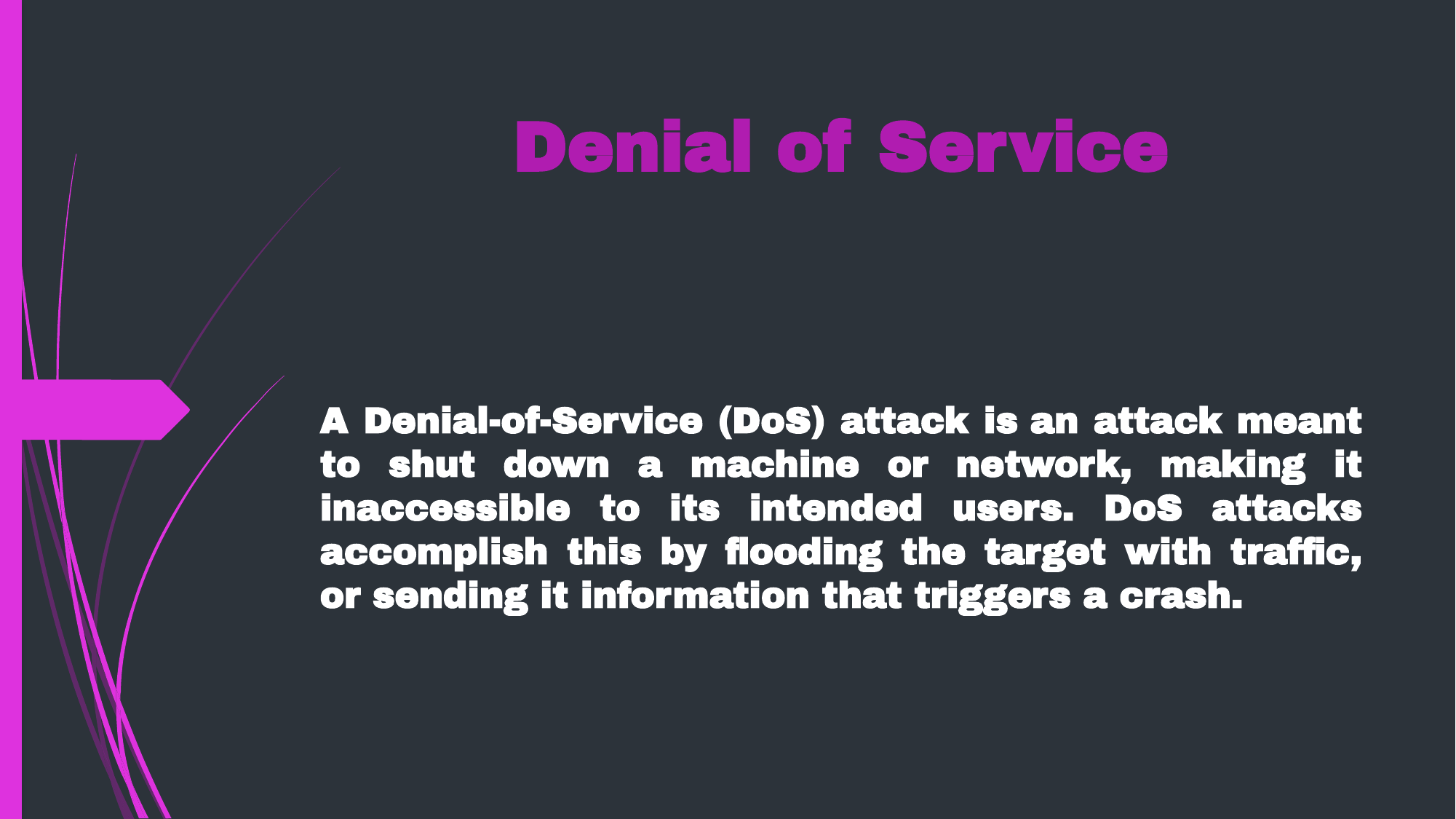

# Denial of Service
A Denial-of-Service (DoS) attack is an attack meant to shut down a machine or network, making it inaccessible to its intended users. DoS attacks accomplish this by flooding the target with traffic, or sending it information that triggers a crash.